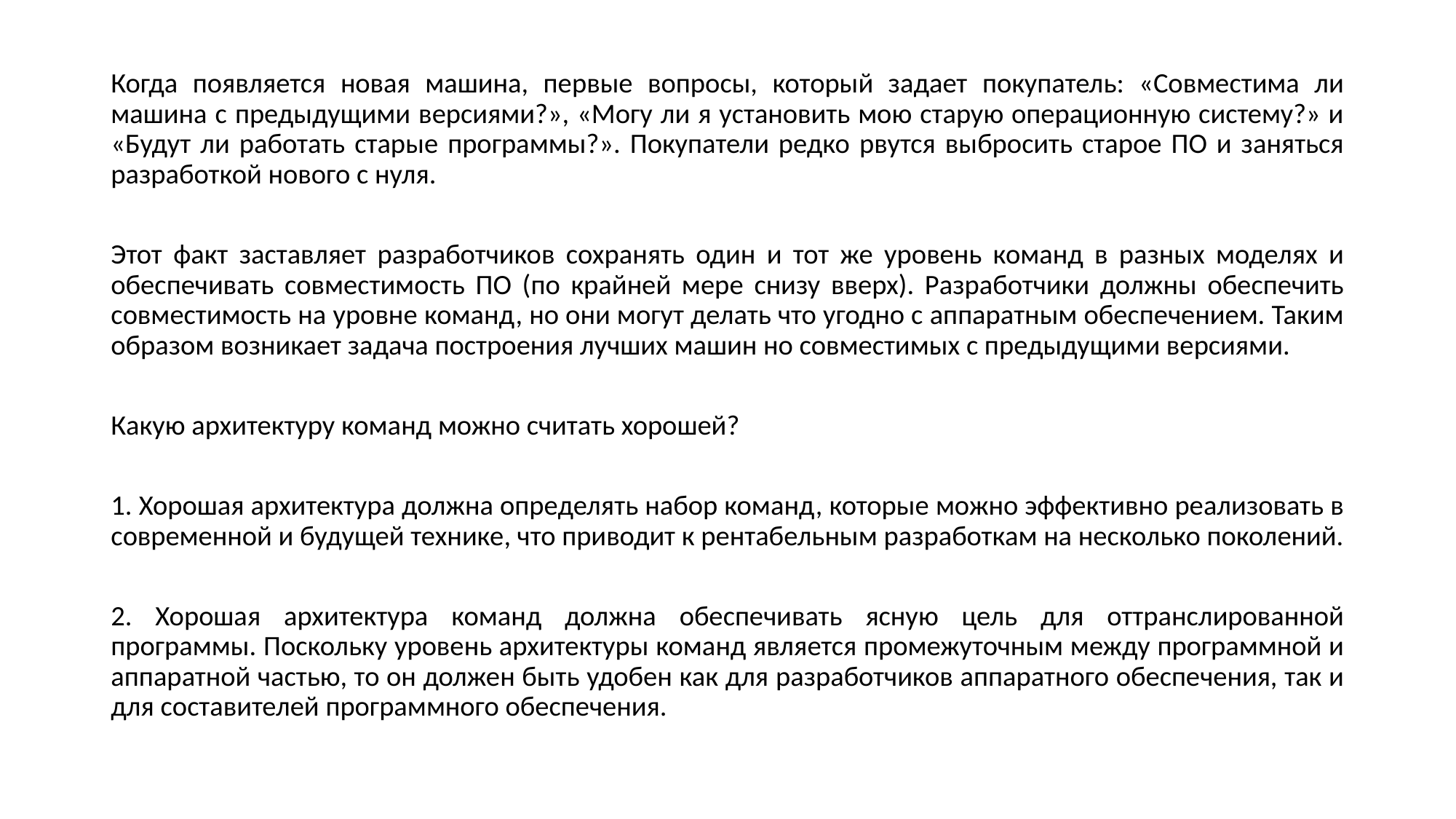

Когда появляется новая машина, первые вопросы, который задает покупатель: «Совместима ли машина с предыдущими версиями?», «Могу ли я установить мою старую операционную систему?» и «Будут ли работать старые программы?». Покупатели редко рвутся выбросить старое ПО и заняться разработкой нового с нуля.

Этот факт заставляет разработчиков сохранять один и тот же уровень команд в разных моделях и обеспечивать совместимость ПО (по крайней мере снизу вверх). Разработчики должны обеспечить совместимость на уровне команд, но они могут делать что угодно с аппаратным обеспечением. Таким образом возникает задача построения лучших машин но совместимых с предыдущими версиями.

Какую архитектуру команд можно считать хорошей?

1. Хорошая архитектура должна определять набор команд, которые можно эффективно реализовать в современной и будущей технике, что приводит к рентабельным разработкам на несколько поколений.

2. Хорошая архитектура команд должна обеспечивать ясную цель для оттранслированной программы. Поскольку уровень архитектуры команд является промежуточным между программной и аппаратной частью, то он должен быть удобен как для разработчиков аппаратного обеспечения, так и для составителей программного обеспечения.